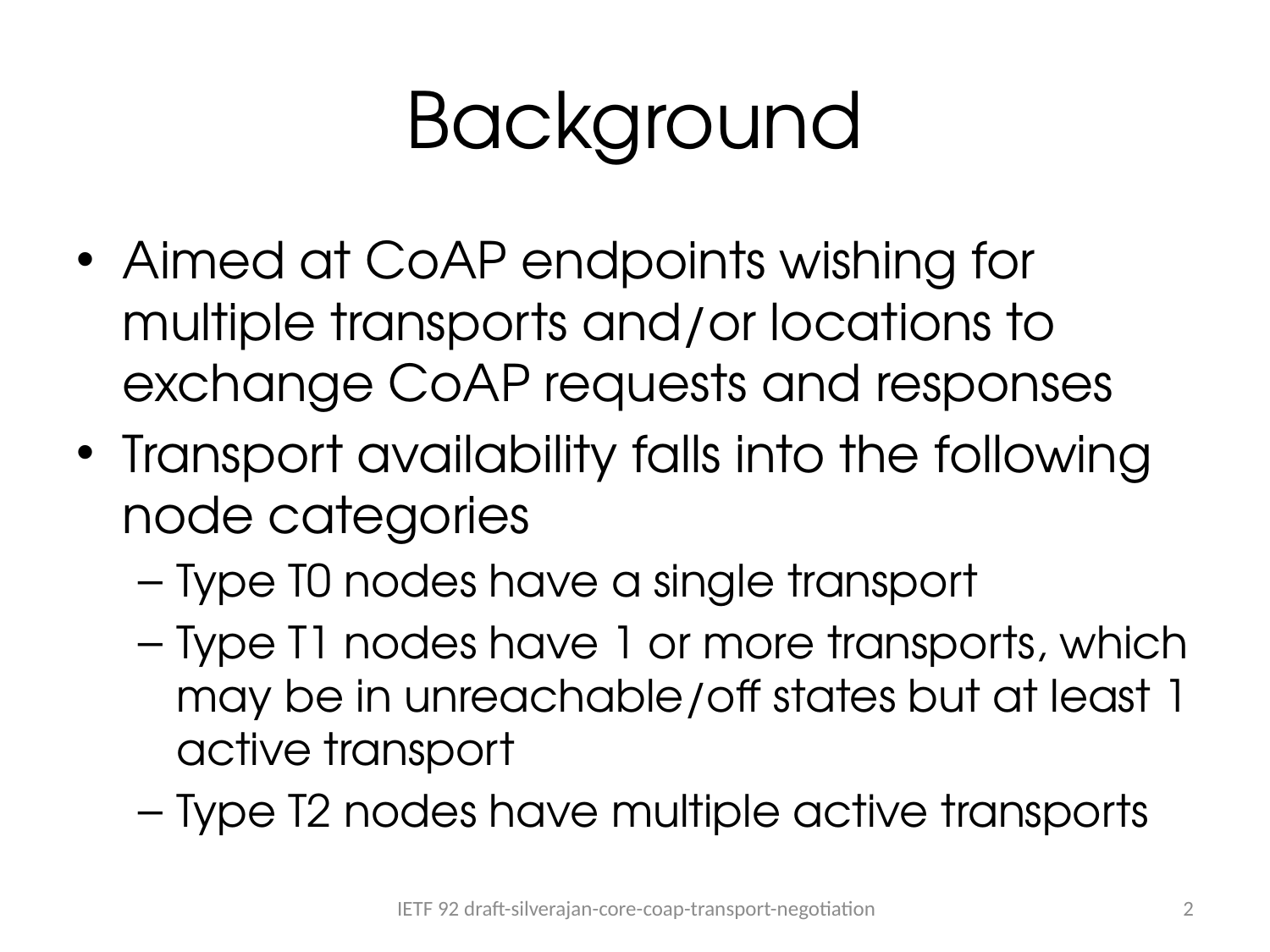

# Background
Aimed at CoAP endpoints wishing for multiple transports and/or locations to exchange CoAP requests and responses
Transport availability falls into the following node categories
Type T0 nodes have a single transport
Type T1 nodes have 1 or more transports, which may be in unreachable/off states but at least 1 active transport
Type T2 nodes have multiple active transports
IETF 92 draft-silverajan-core-coap-transport-negotiation
2